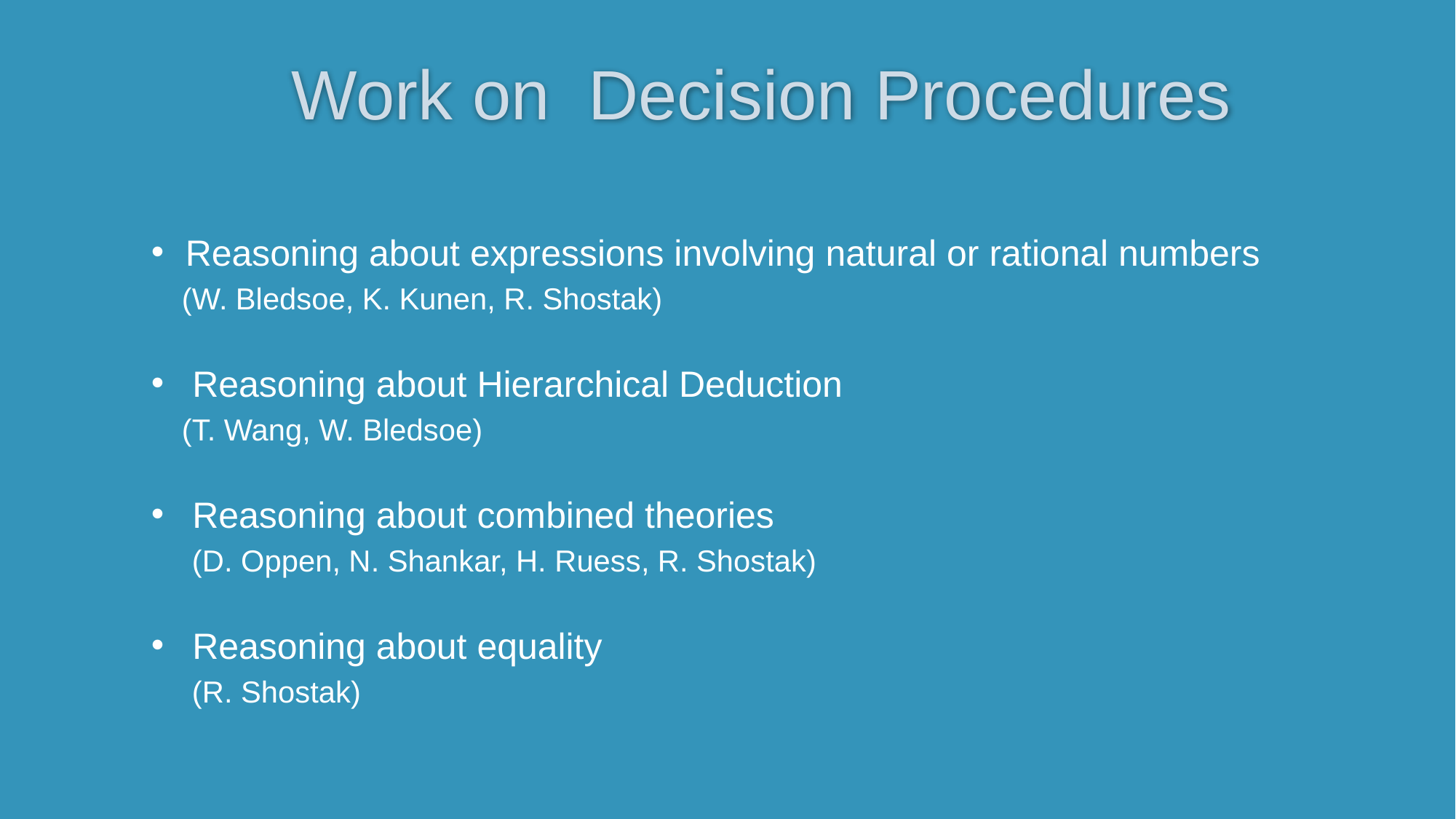

# Work on  Decision Procedures
Reasoning about expressions involving natural or rational numbers
   (W. Bledsoe, K. Kunen, R. Shostak)

Reasoning about Hierarchical Deduction
   (T. Wang, W. Bledsoe)

Reasoning about combined theories
    (D. Oppen, N. Shankar, H. Ruess, R. Shostak)

Reasoning about equality
    (R. Shostak)